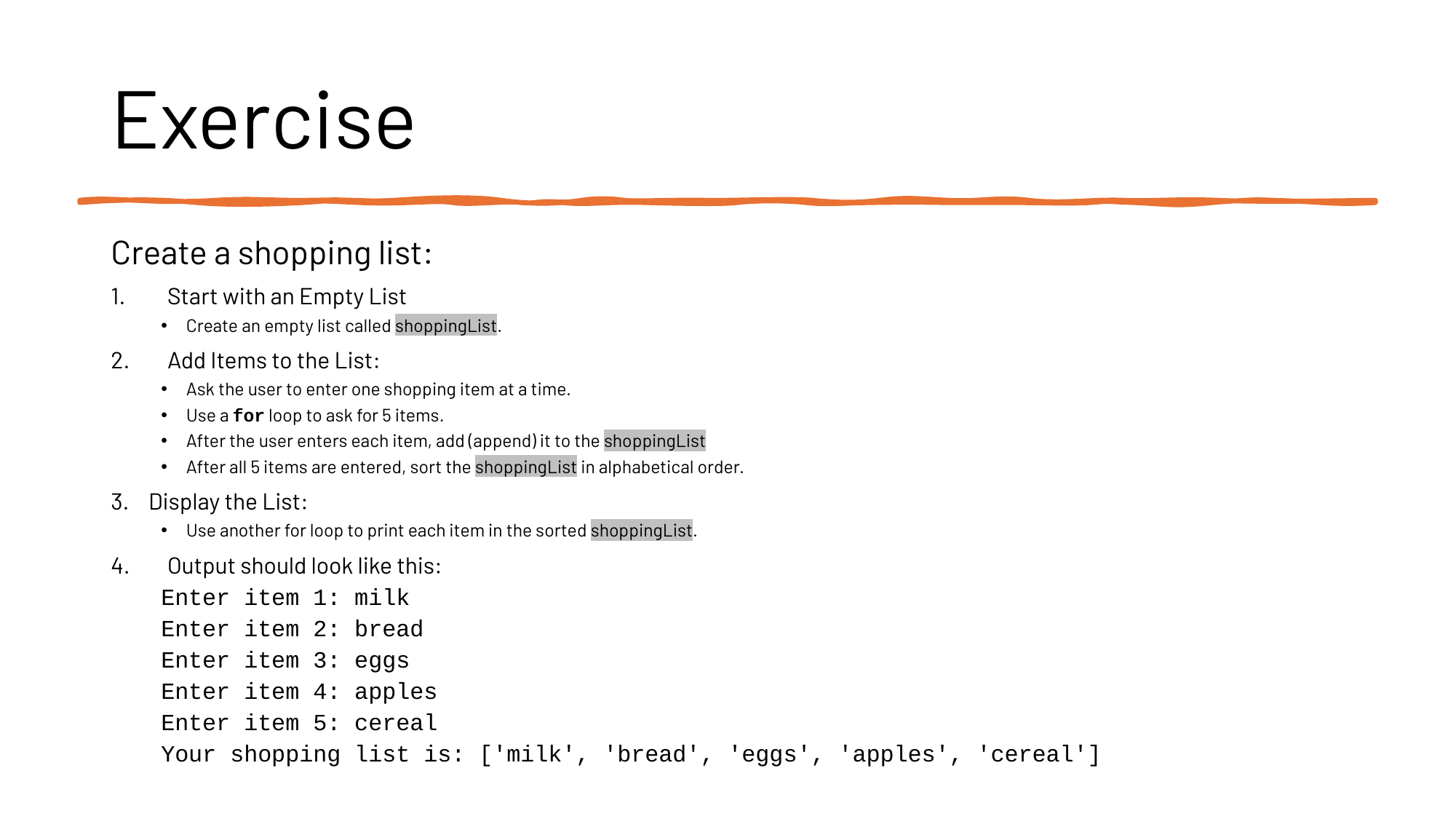

# Exercise

Create a shopping list:
Start with an Empty List
Create an empty list called shoppingList.
Add Items to the List:
Ask the user to enter one shopping item at a time.
Use a for loop to ask for 5 items.
After the user enters each item, add (append) it to the shoppingList
After all 5 items are entered, sort the shoppingList in alphabetical order.
Display the List:
Use another for loop to print each item in the sorted shoppingList.
Output should look like this:
Enter item 1: milk
Enter item 2: bread
Enter item 3: eggs
Enter item 4: apples
Enter item 5: cereal
Your shopping list is: ['milk', 'bread', 'eggs', 'apples', 'cereal']